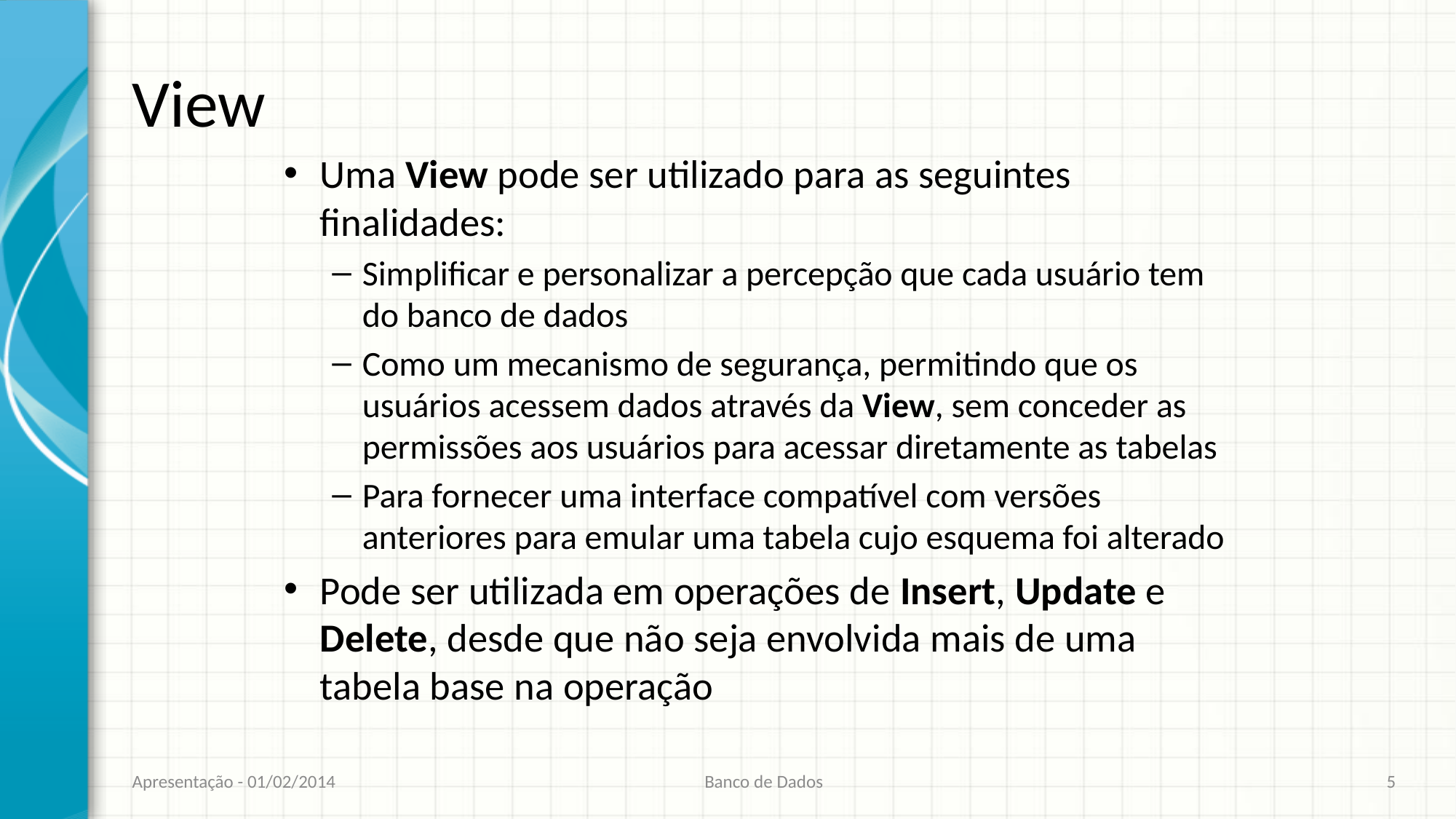

# View
Uma View pode ser utilizado para as seguintes finalidades:
Simplificar e personalizar a percepção que cada usuário tem do banco de dados
Como um mecanismo de segurança, permitindo que os usuários acessem dados através da View, sem conceder as permissões aos usuários para acessar diretamente as tabelas
Para fornecer uma interface compatível com versões anteriores para emular uma tabela cujo esquema foi alterado
Pode ser utilizada em operações de Insert, Update e Delete, desde que não seja envolvida mais de uma tabela base na operação
Apresentação - 01/02/2014
Banco de Dados
5